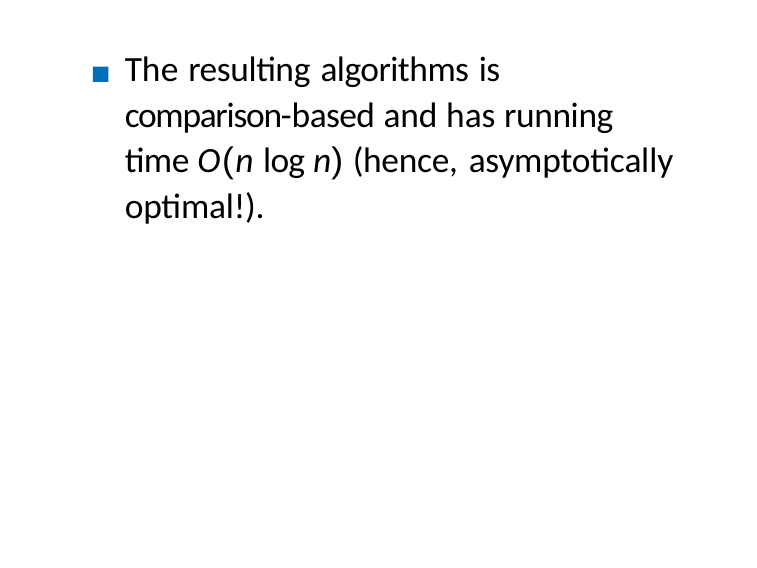

The resulting algorithms is
comparison-based and has running time O(n log n) (hence, asymptotically optimal!).